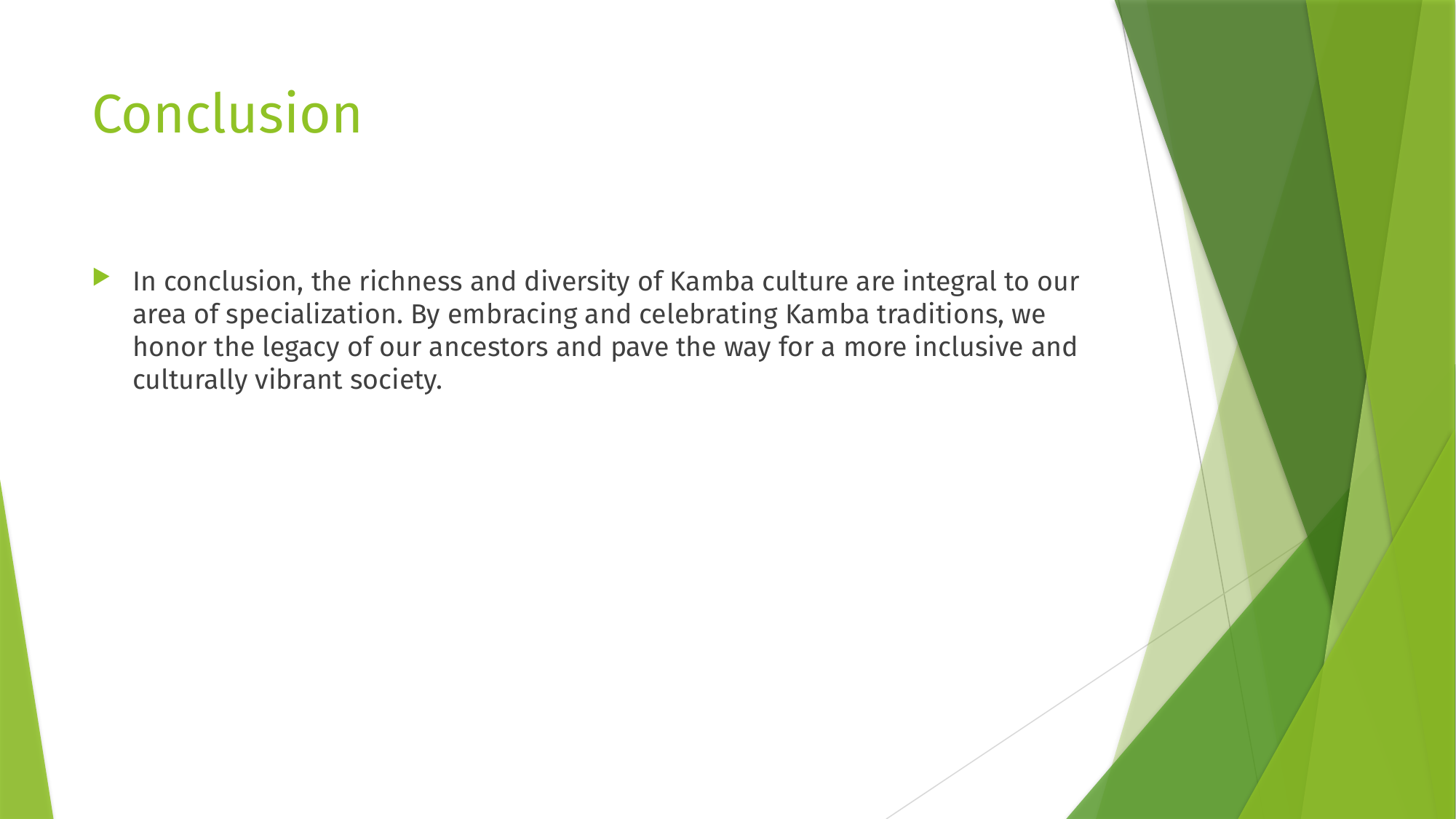

# Conclusion
In conclusion, the richness and diversity of Kamba culture are integral to our area of specialization. By embracing and celebrating Kamba traditions, we honor the legacy of our ancestors and pave the way for a more inclusive and culturally vibrant society.